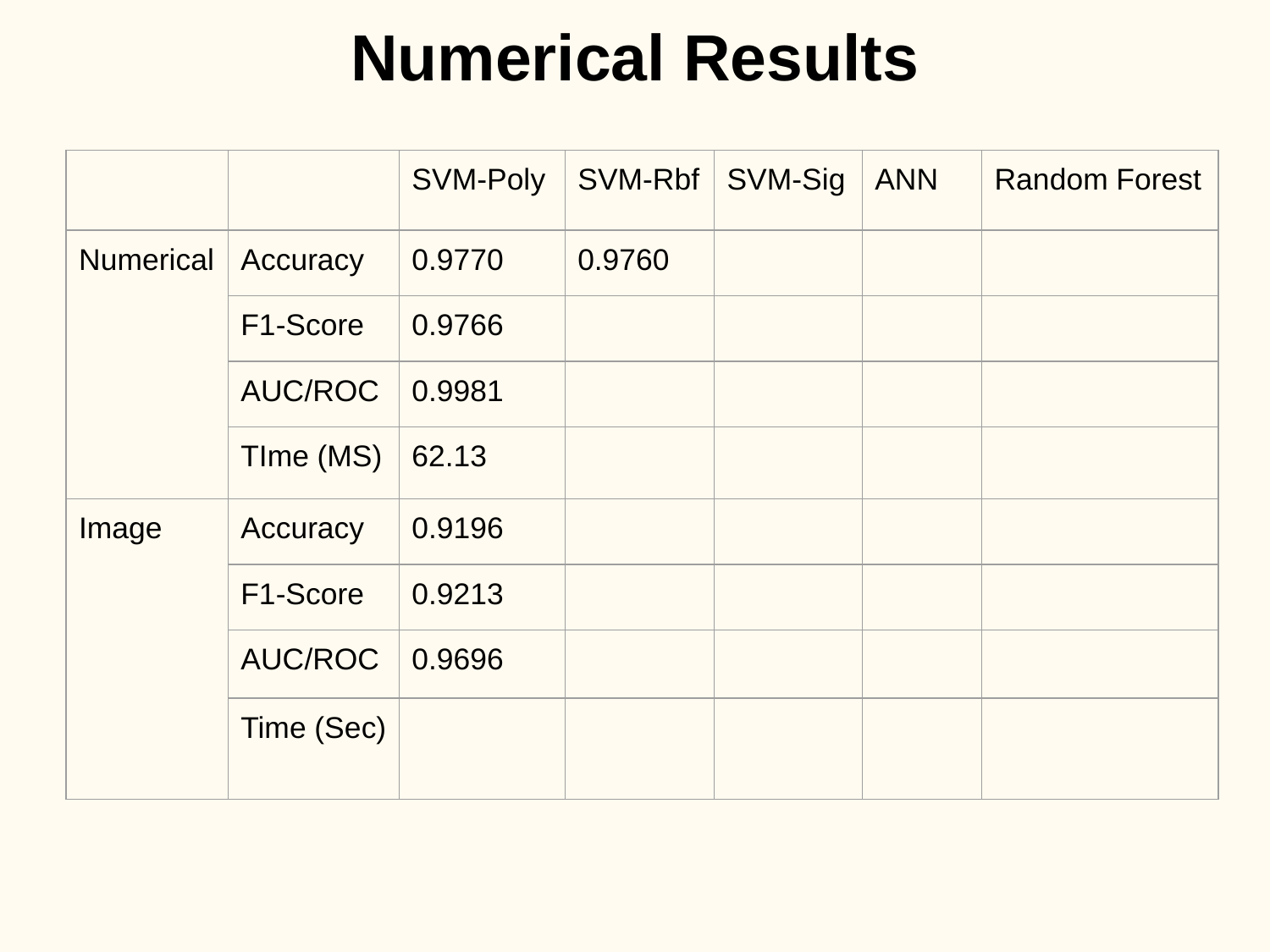

# Numerical Results
|  |  | SVM-Poly | SVM-Rbf | SVM-Sig | ANN | Random Forest |
| --- | --- | --- | --- | --- | --- | --- |
| Numerical | Accuracy | 0.9770 | 0.9760 |  |  |  |
|  | F1-Score | 0.9766 |  |  |  |  |
|  | AUC/ROC | 0.9981 |  |  |  |  |
|  | TIme (MS) | 62.13 |  |  |  |  |
| Image | Accuracy | 0.9196 |  |  |  |  |
|  | F1-Score | 0.9213 |  |  |  |  |
|  | AUC/ROC | 0.9696 |  |  |  |  |
|  | Time (Sec) |  |  |  |  |  |